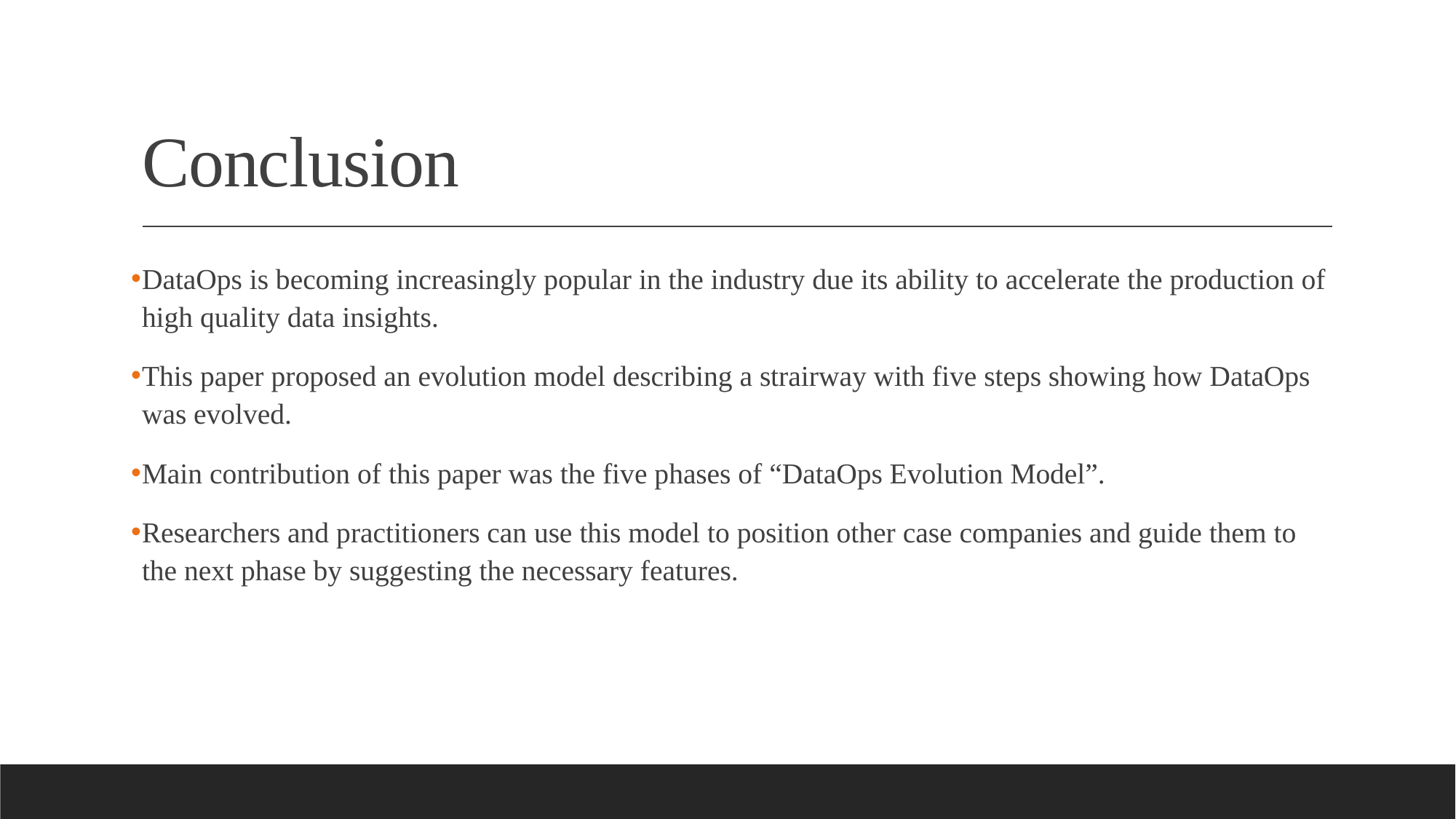

# Conclusion
DataOps is becoming increasingly popular in the industry due its ability to accelerate the production of high quality data insights.
This paper proposed an evolution model describing a strairway with five steps showing how DataOps was evolved.
Main contribution of this paper was the five phases of “DataOps Evolution Model”.
Researchers and practitioners can use this model to position other case companies and guide them to the next phase by suggesting the necessary features.